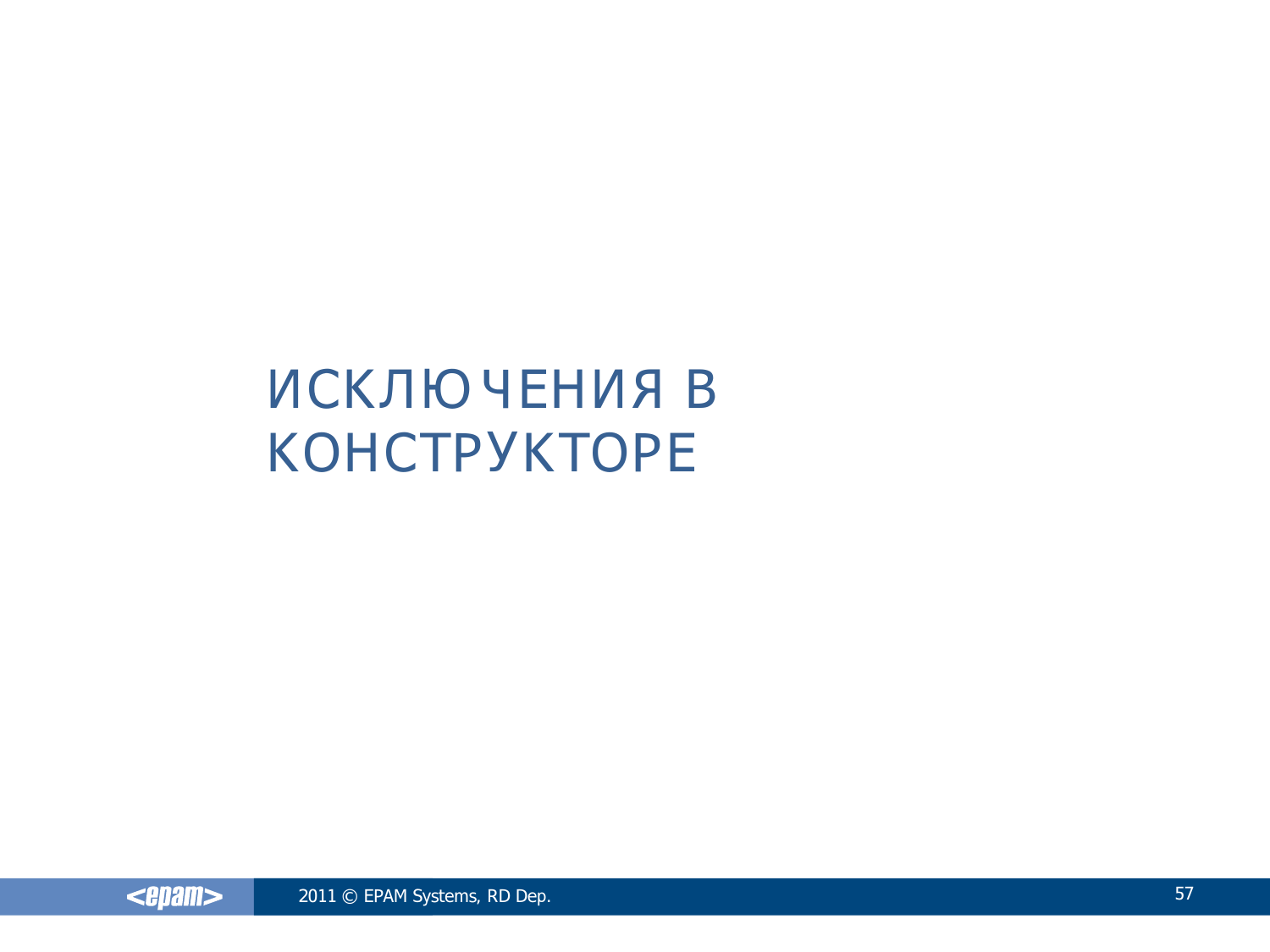

# Исключения в конструкторе
57
2011 © EPAM Systems, RD Dep.